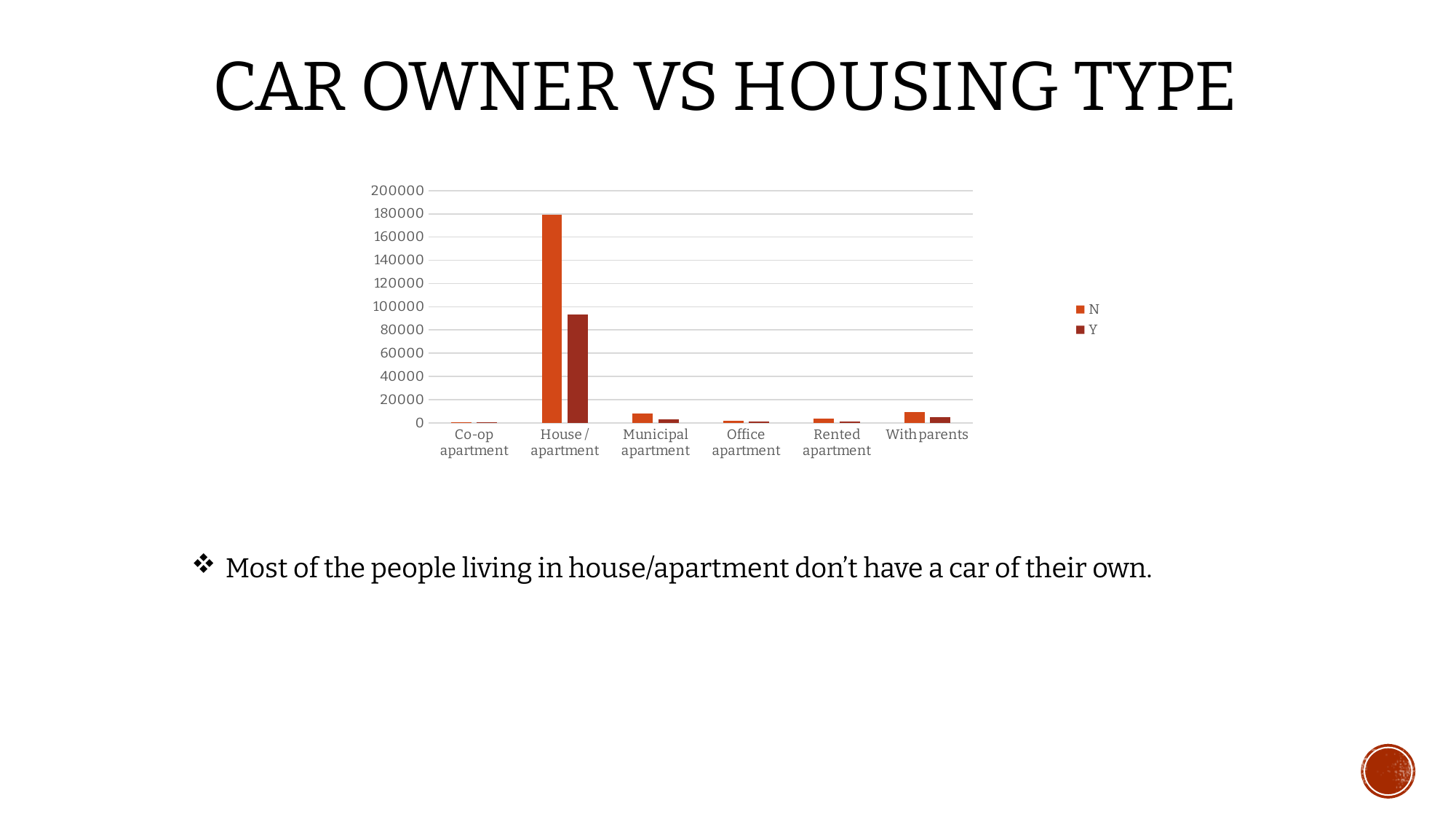

Car owner vs housing type

### Chart

| Category | N | Y |
|---|---|---|
| Co-op apartment | 661.0 | 461.0 |
| House / apartment | 179274.0 | 93594.0 |
| Municipal apartment | 8397.0 | 2786.0 |
| Office apartment | 1621.0 | 996.0 |
| Rented apartment | 3375.0 | 1506.0 |
| With parents | 9596.0 | 5244.0 |
Most of the people living in house/apartment don’t have a car of their own.